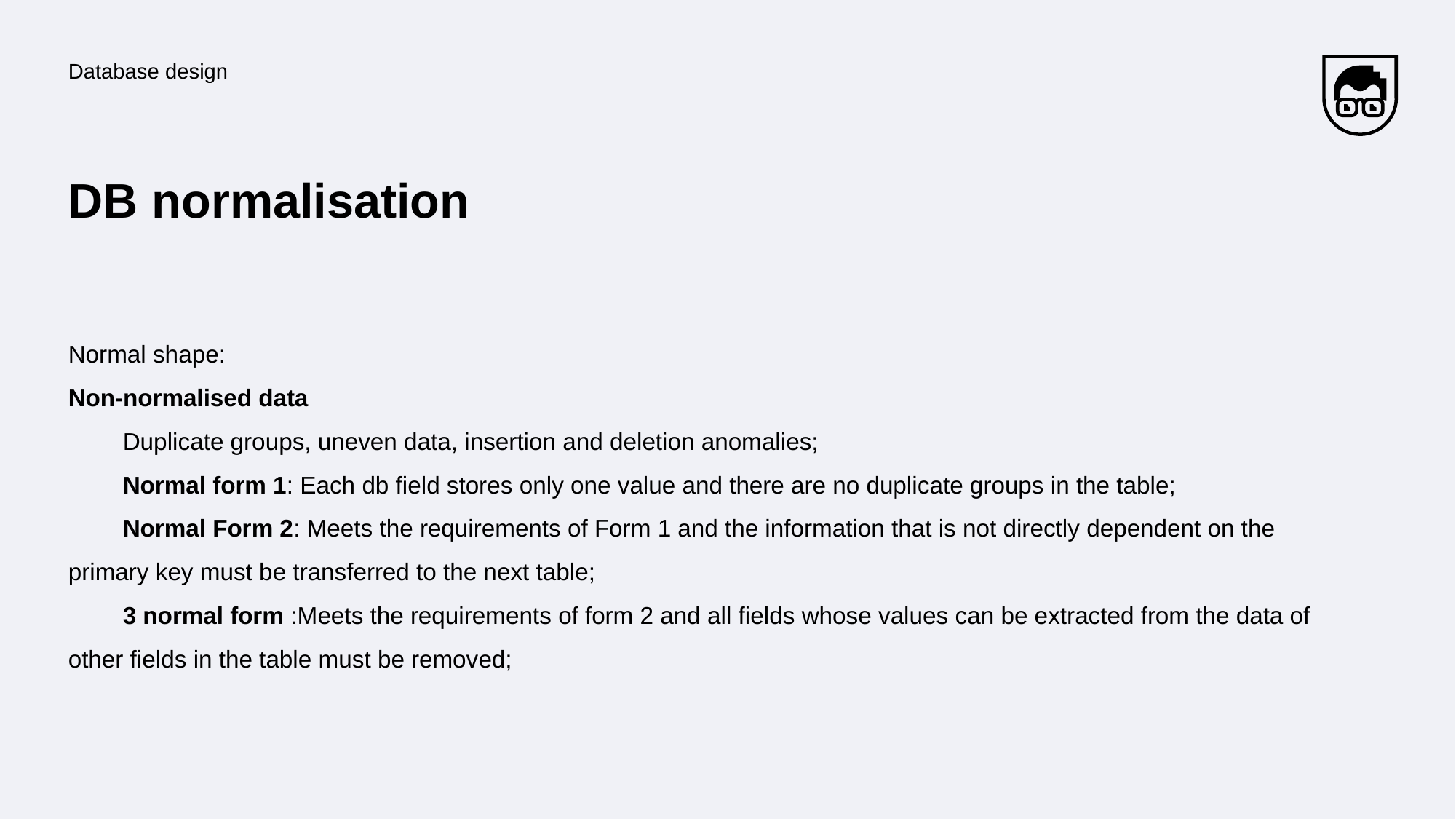

Database design
# DB normalisation
Normal shape:
Non-normalised data
Duplicate groups, uneven data, insertion and deletion anomalies;
Normal form 1: Each db field stores only one value and there are no duplicate groups in the table;
Normal Form 2: Meets the requirements of Form 1 and the information that is not directly dependent on the primary key must be transferred to the next table;
3 normal form :Meets the requirements of form 2 and all fields whose values can be extracted from the data of other fields in the table must be removed;